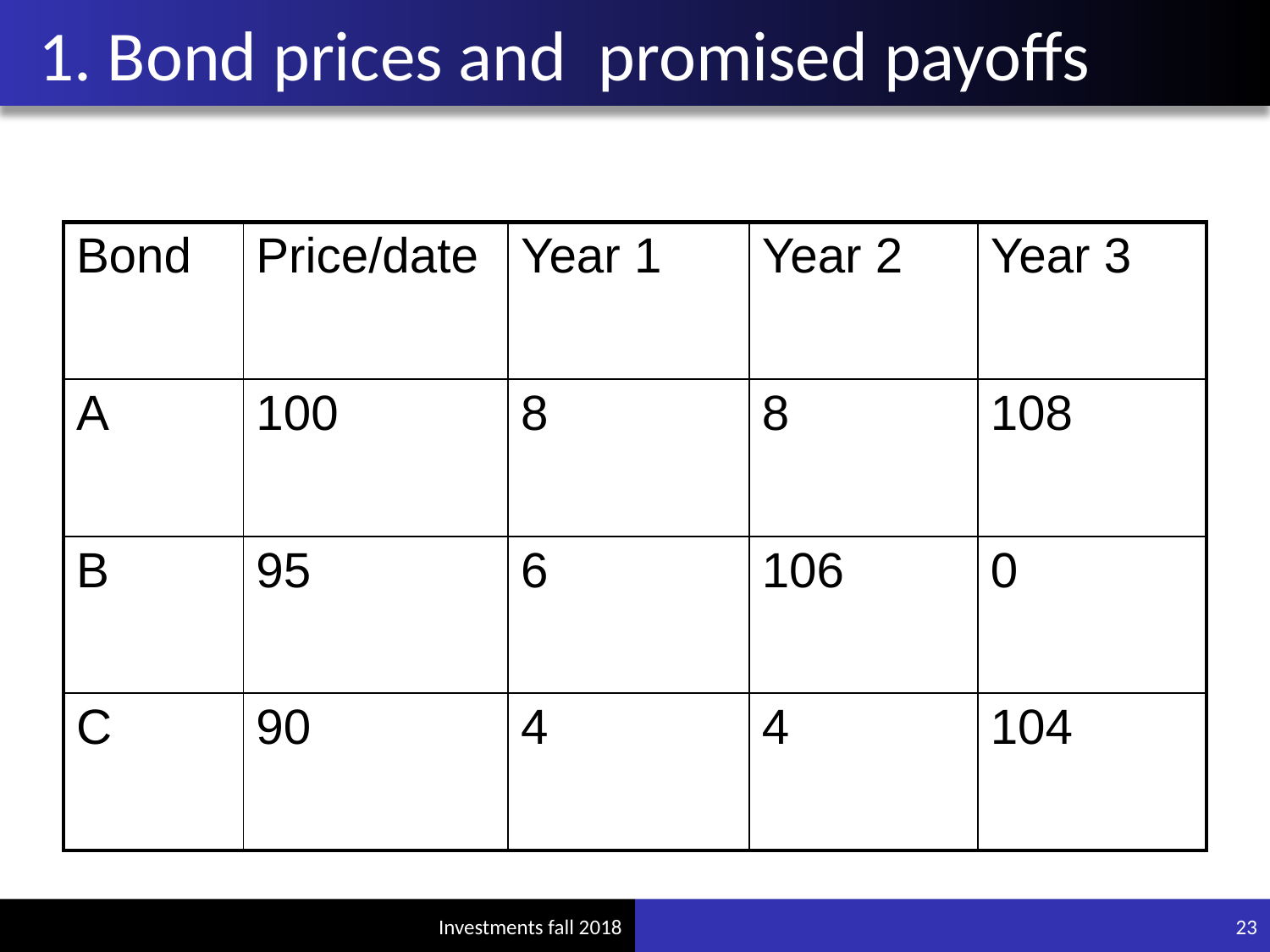

# 1. Bond prices and  promised payoffs
| Bond | Price/date | Year 1 | Year 2 | Year 3 |
| --- | --- | --- | --- | --- |
| A | 100 | 8 | 8 | 108 |
| B | 95 | 6 | 106 | 0 |
| C | 90 | 4 | 4 | 104 |
23